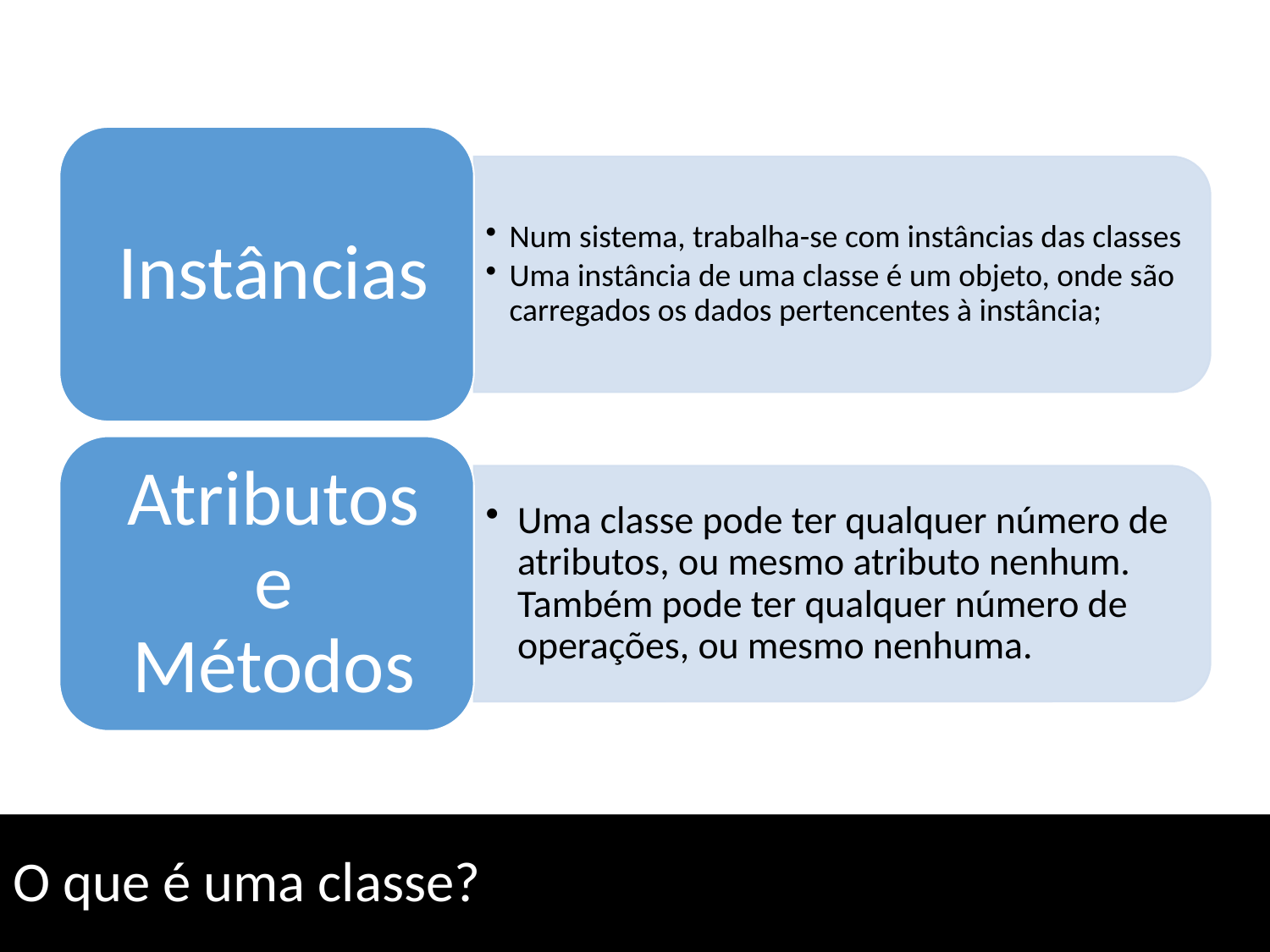

Num sistema, trabalha-se com instâncias das classes
Uma instância de uma classe é um objeto, onde são carregados os dados pertencentes à instância;
Instâncias
Uma classe pode ter qualquer número de atributos, ou mesmo atributo nenhum. Também pode ter qualquer número de operações, ou mesmo nenhuma.
Atributos e Métodos
O que é uma classe?